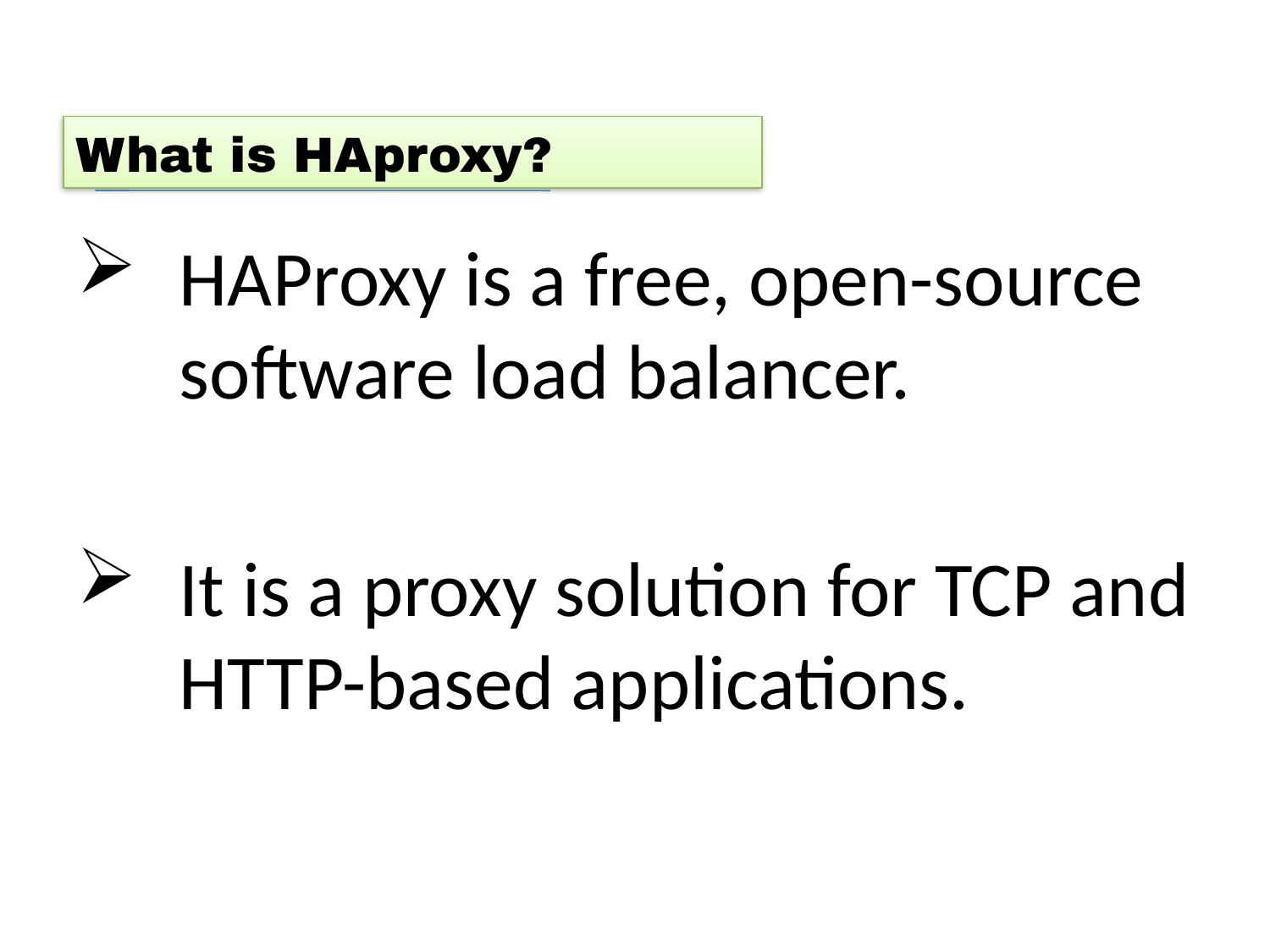

What is HAproxy?
HAProxy is a free, open-source software load balancer.

It is a proxy solution for TCP and HTTP-based applications.